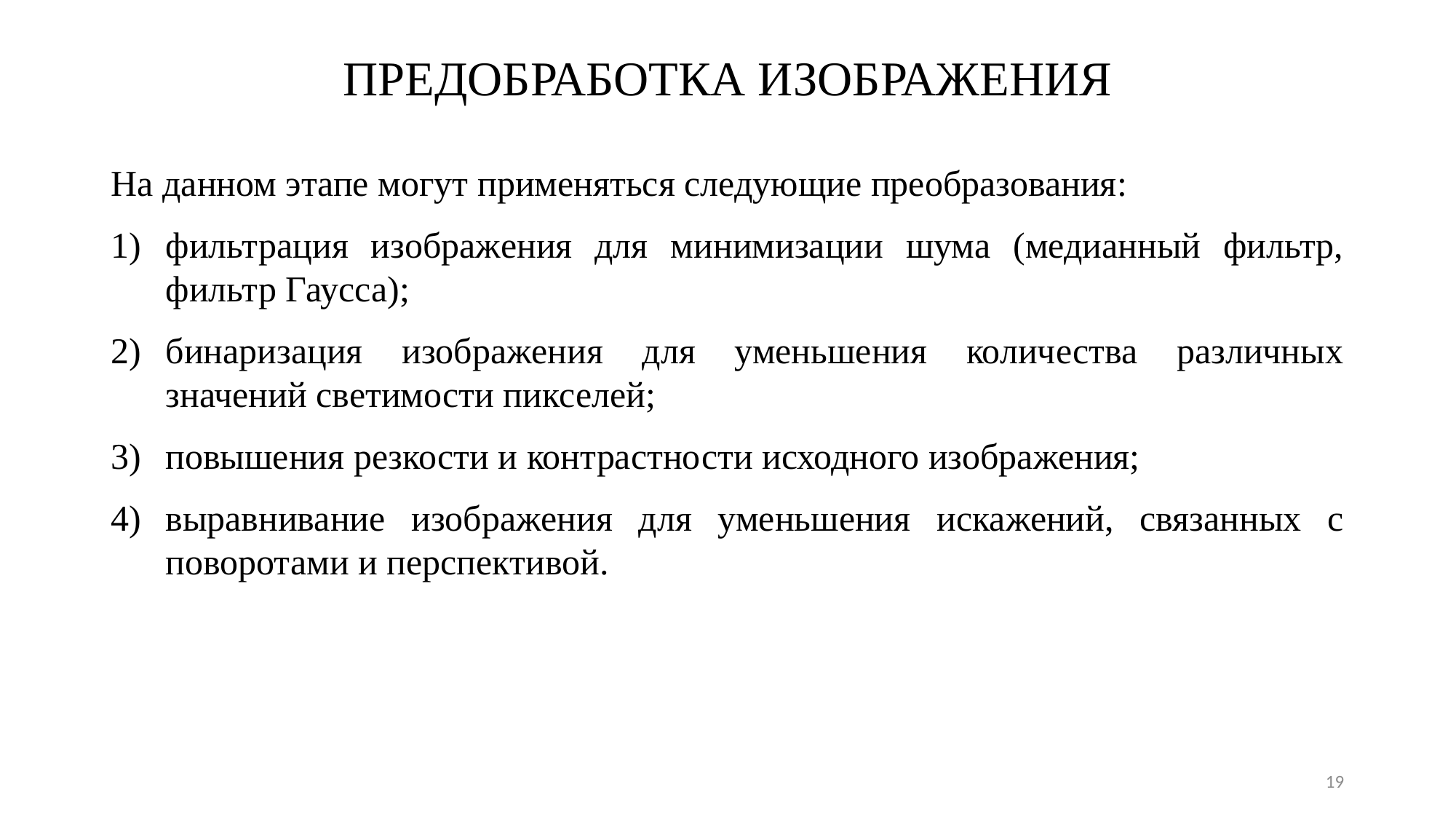

ПРЕДОБРАБОТКА ИЗОБРАЖЕНИЯ
На данном этапе могут применяться следующие преобразования:
фильтрация изображения для минимизации шума (медианный фильтр, фильтр Гаусса);
бинаризация изображения для уменьшения количества различных значений светимости пикселей;
повышения резкости и контрастности исходного изображения;
выравнивание изображения для уменьшения искажений, связанных с поворотами и перспективой.
19